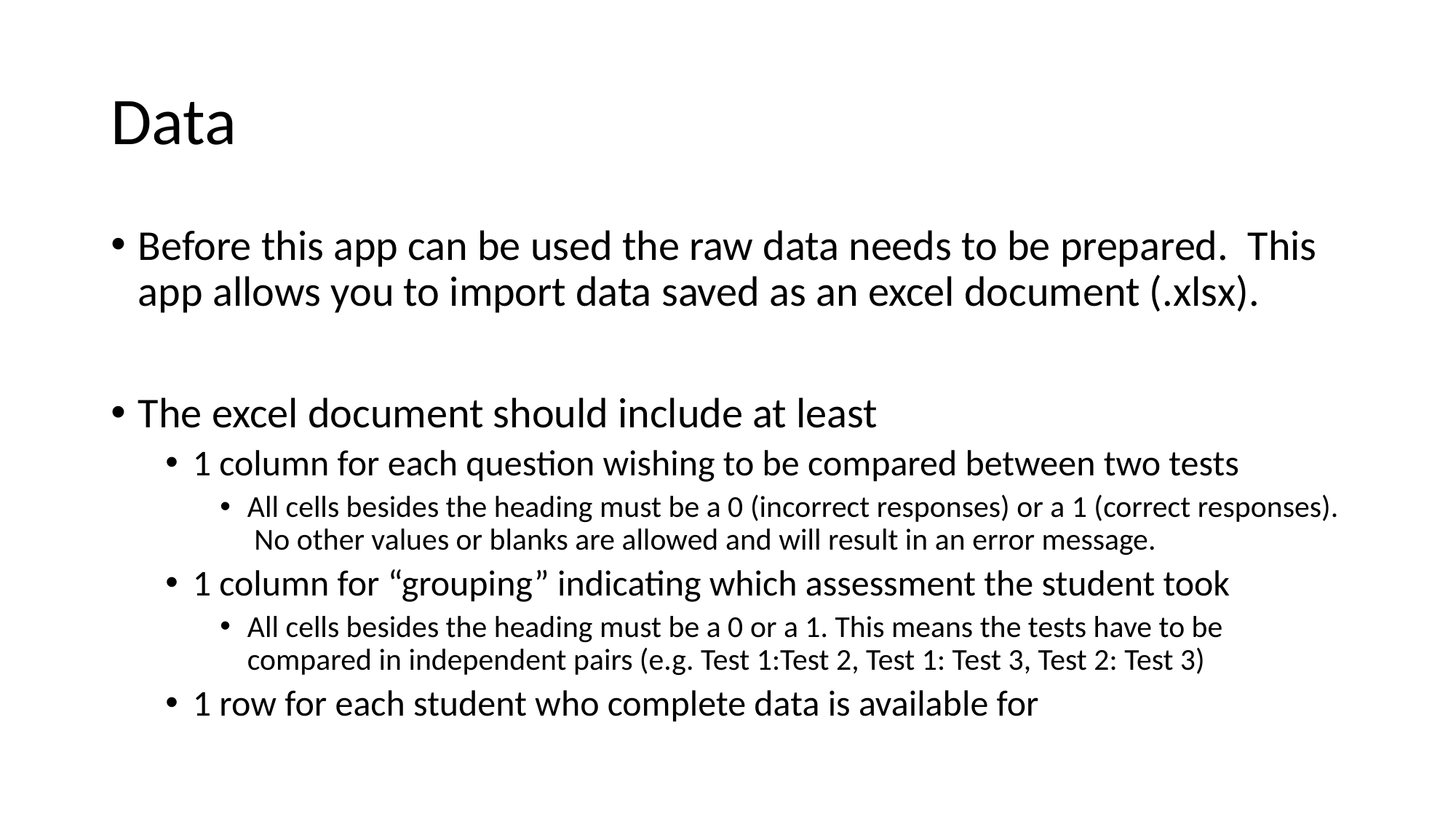

# Data
Before this app can be used the raw data needs to be prepared.  This app allows you to import data saved as an excel document (.xlsx).

The excel document should include at least
1 column for each question wishing to be compared between two tests
All cells besides the heading must be a 0 (incorrect responses) or a 1 (correct responses).  No other values or blanks are allowed and will result in an error message.
1 column for “grouping” indicating which assessment the student took
All cells besides the heading must be a 0 or a 1. This means the tests have to be compared in independent pairs (e.g. Test 1:Test 2, Test 1: Test 3, Test 2: Test 3)
1 row for each student who complete data is available for